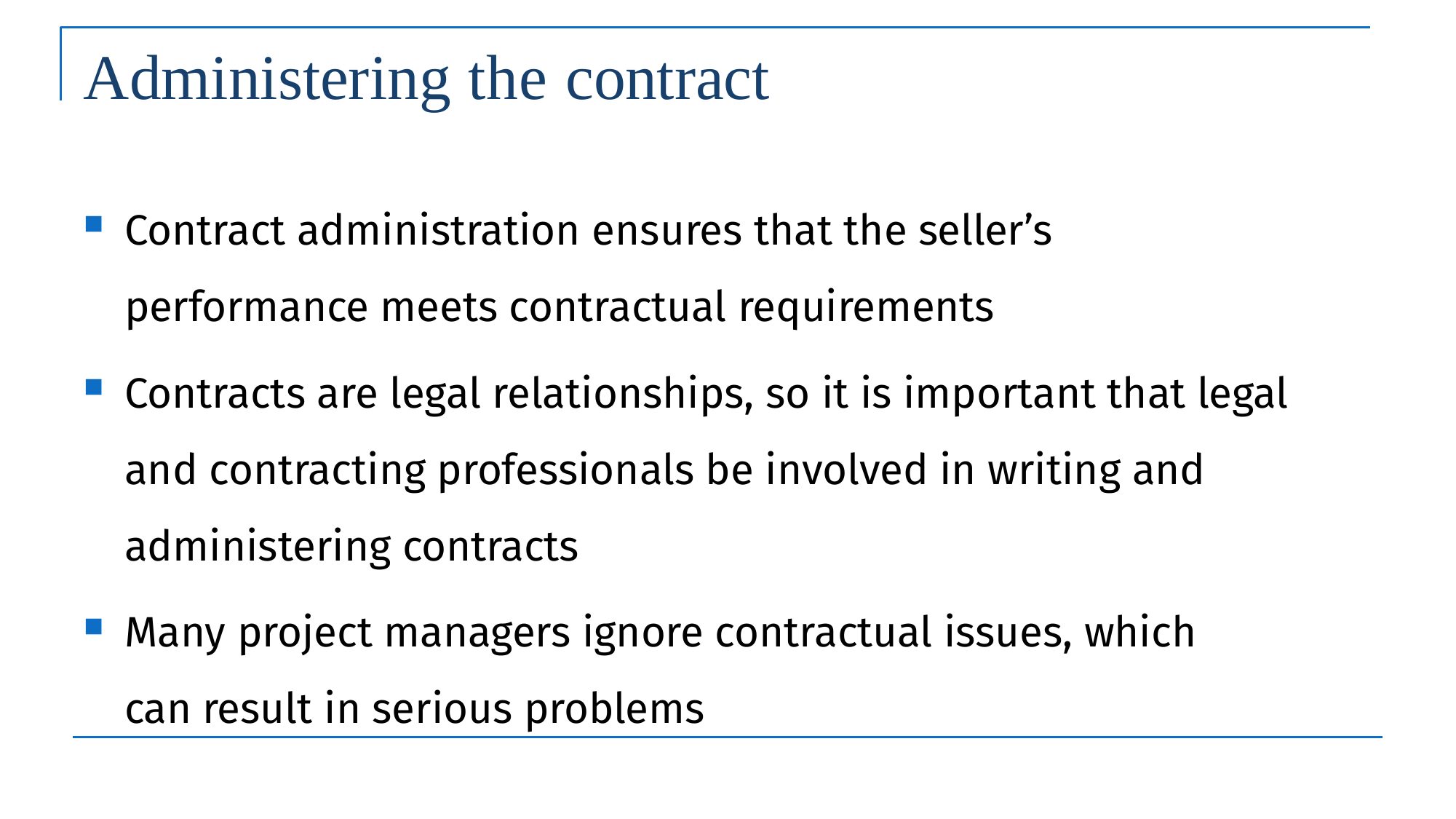

# Administering the contract
Contract administration ensures that the seller’s performance meets contractual requirements
Contracts are legal relationships, so it is important that legal and contracting professionals be involved in writing and administering contracts
Many project managers ignore contractual issues, which can result in serious problems